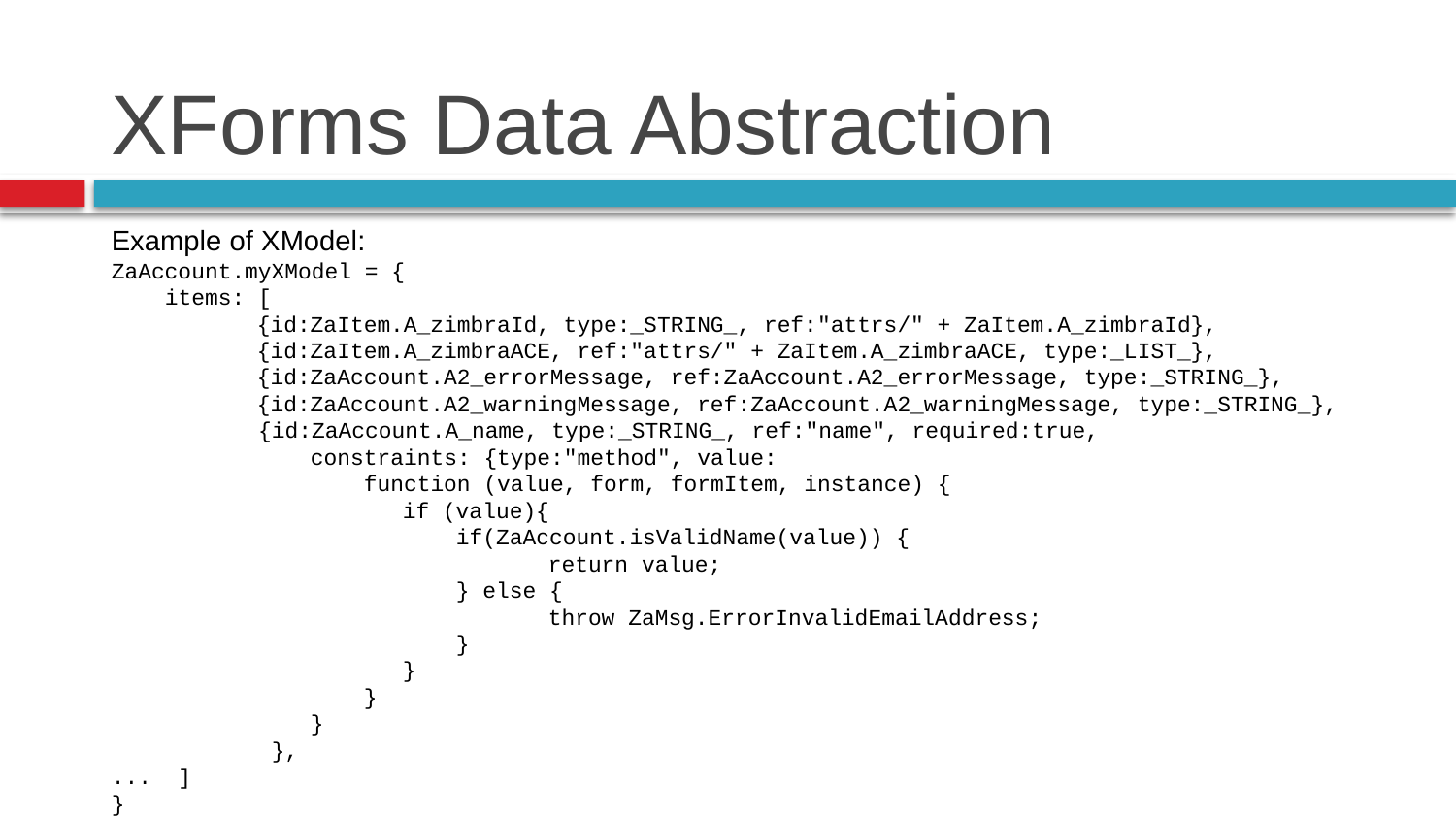

# XForms Data Abstraction
Example of XModel:
ZaAccount.myXModel = {
    items: [
	{id:ZaItem.A_zimbraId, type:_STRING_, ref:"attrs/" + ZaItem.A_zimbraId},
    	{id:ZaItem.A_zimbraACE, ref:"attrs/" + ZaItem.A_zimbraACE, type:_LIST_},
    	{id:ZaAccount.A2_errorMessage, ref:ZaAccount.A2_errorMessage, type:_STRING_},
    	{id:ZaAccount.A2_warningMessage, ref:ZaAccount.A2_warningMessage, type:_STRING_},
           {id:ZaAccount.A_name, type:_STRING_, ref:"name", required:true,
	    constraints: {type:"method", value:
	        function (value, form, formItem, instance) {
		if (value){
		    if(ZaAccount.isValidName(value)) {
			return value;
		    } else {
			throw ZaMsg.ErrorInvalidEmailAddress;
		    }
		}
	        }
	    }
            },
...  ]
}